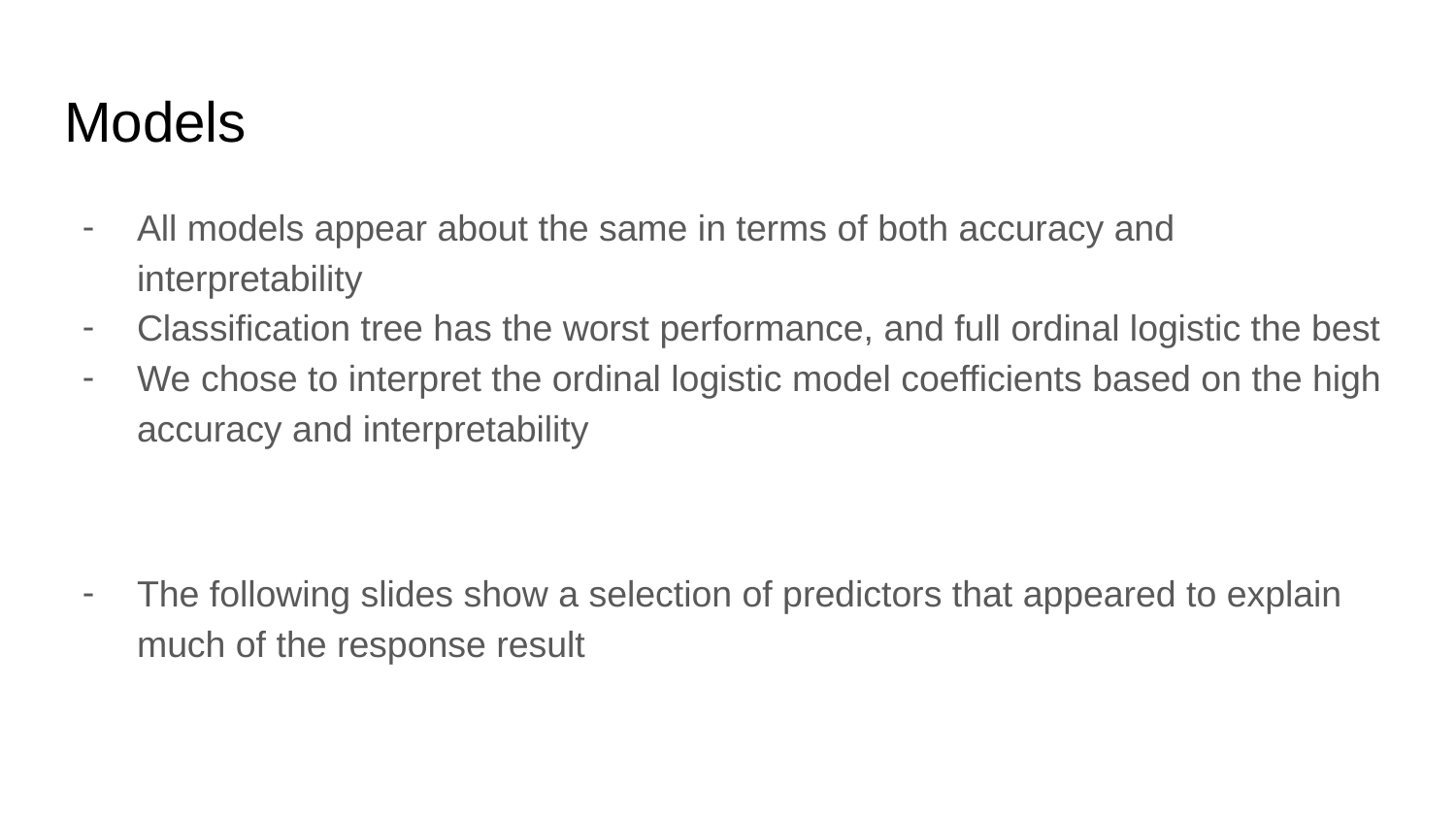

# Models
All models appear about the same in terms of both accuracy and interpretability
Classification tree has the worst performance, and full ordinal logistic the best
We chose to interpret the ordinal logistic model coefficients based on the high accuracy and interpretability

The following slides show a selection of predictors that appeared to explain much of the response result